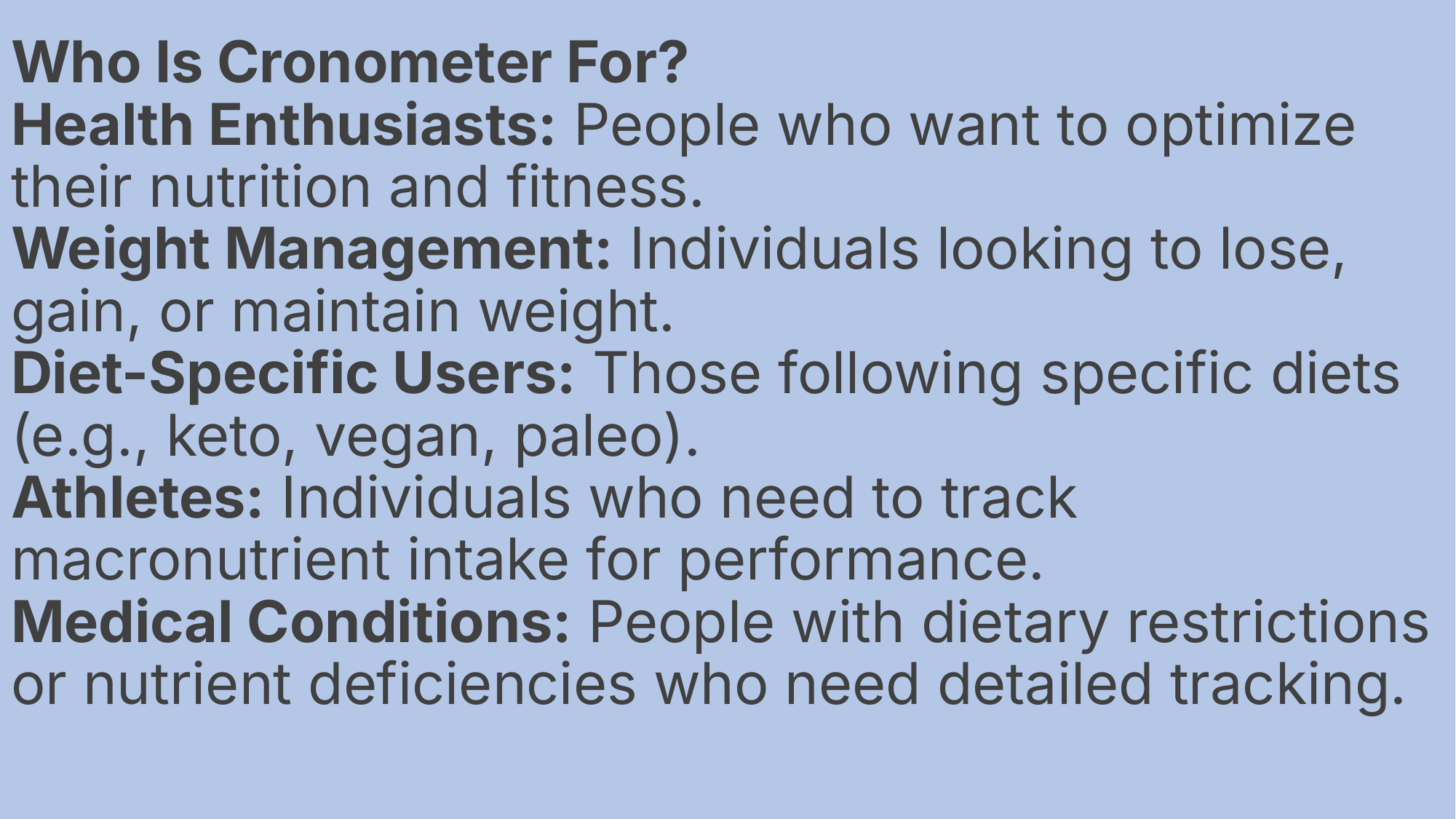

# Who Is Cronometer For? Health Enthusiasts: People who want to optimize their nutrition and fitness. Weight Management: Individuals looking to lose, gain, or maintain weight. Diet-Specific Users: Those following specific diets (e.g., keto, vegan, paleo). Athletes: Individuals who need to track macronutrient intake for performance. Medical Conditions: People with dietary restrictions or nutrient deficiencies who need detailed tracking.